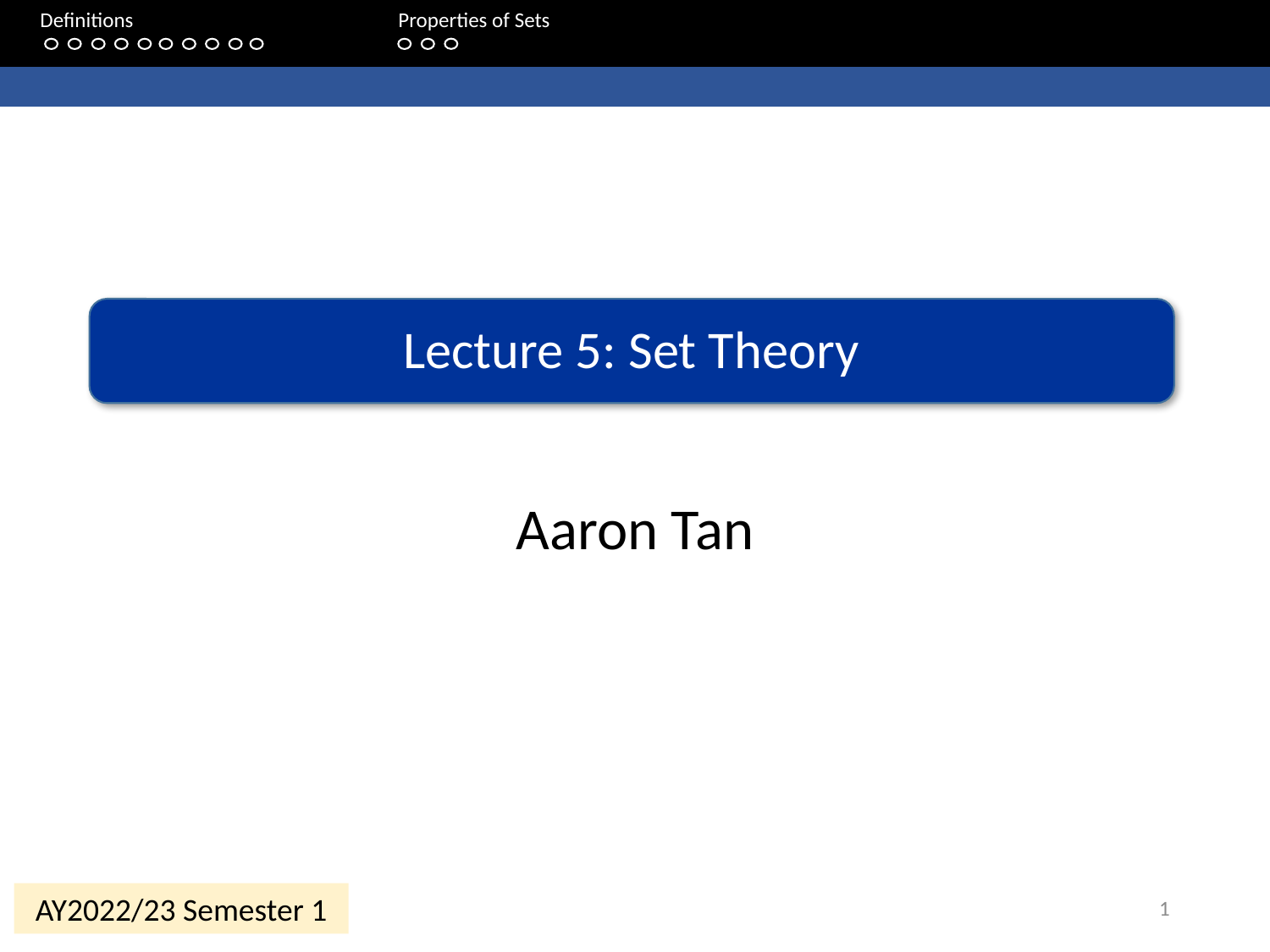

Definitions 	 	 Properties of Sets

# Lecture 5: Set Theory
Aaron Tan
1
AY2022/23 Semester 1